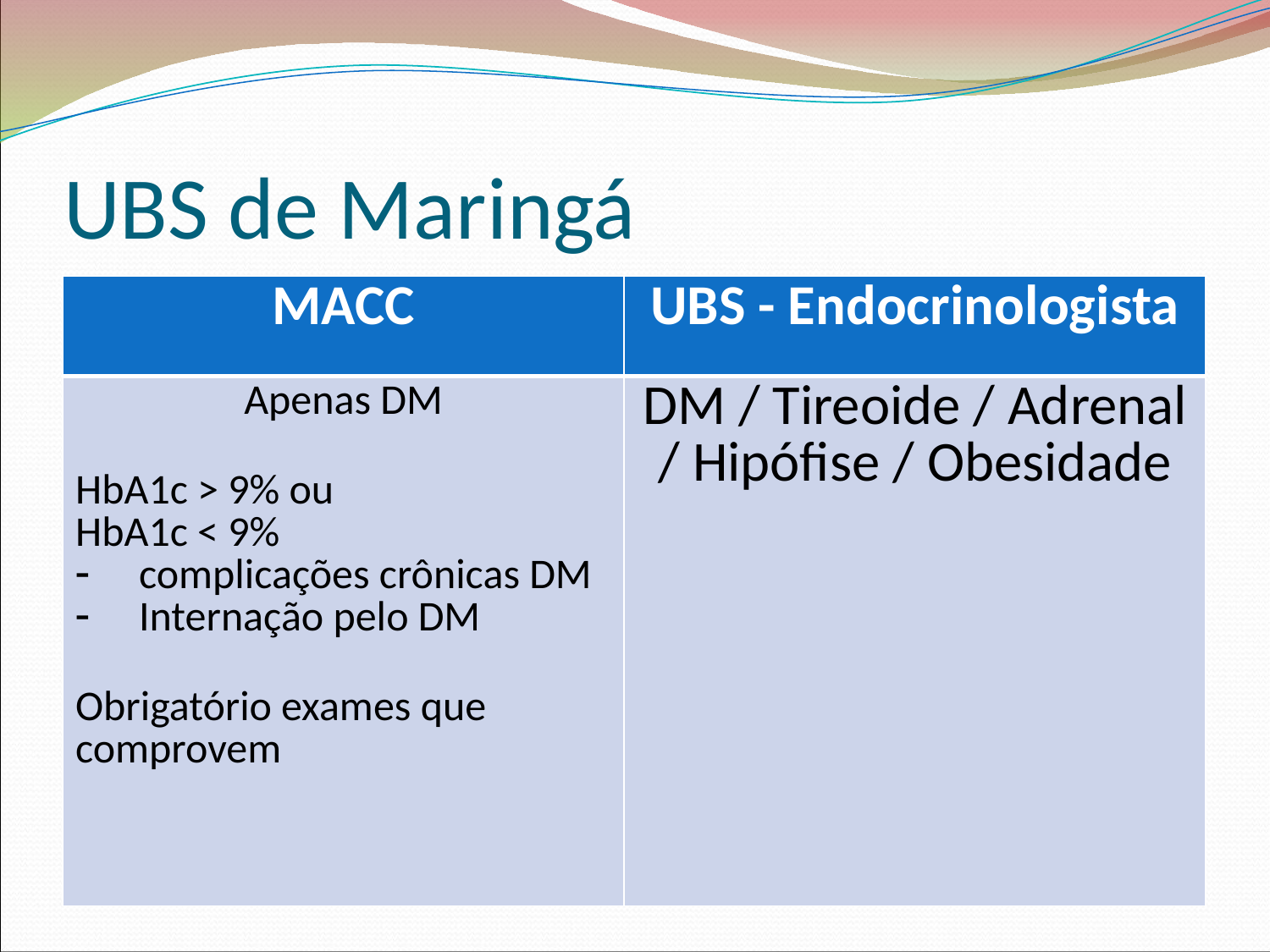

UBS de Maringá
| MACC | UBS - Endocrinologista |
| --- | --- |
| Apenas DM HbA1c > 9% ou HbA1c < 9% complicações crônicas DM Internação pelo DM Obrigatório exames que comprovem | DM / Tireoide / Adrenal / Hipófise / Obesidade |